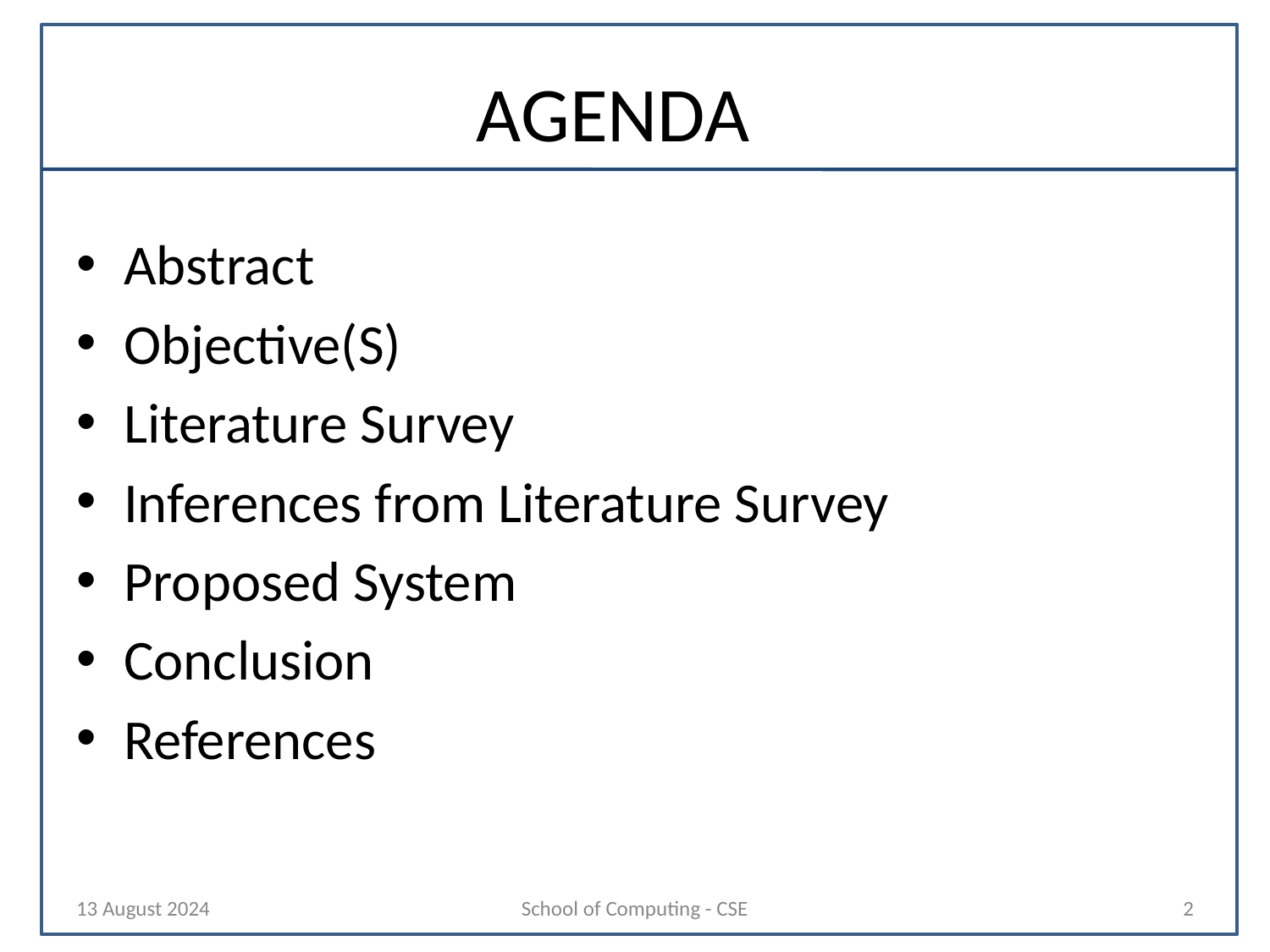

# AGENDA
Abstract
Objective(S)
Literature Survey
Inferences from Literature Survey
Proposed System
Conclusion
References

13 August 2024
School of Computing - CSE
2